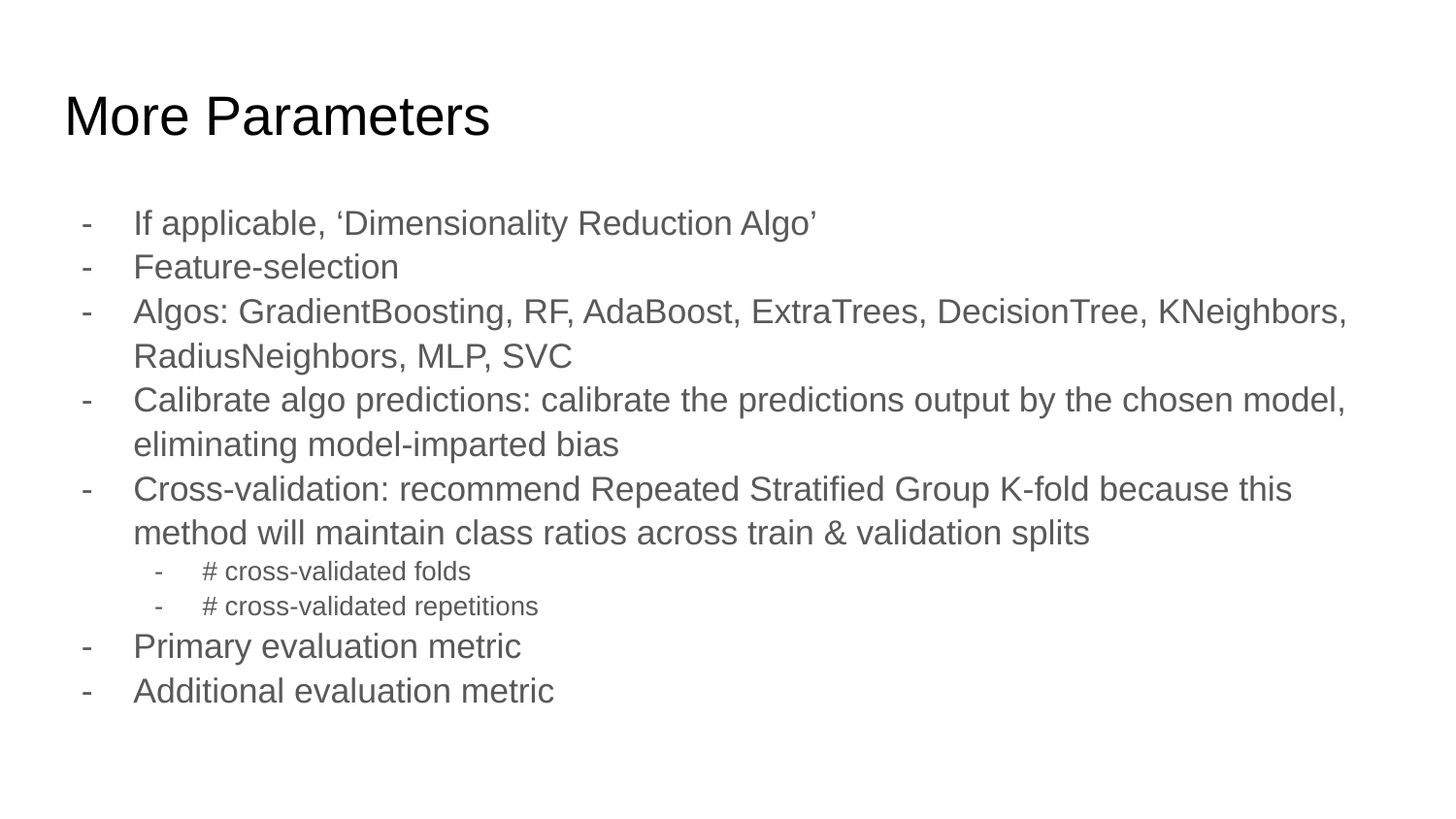

# More Parameters
If applicable, ‘Dimensionality Reduction Algo’
Feature-selection
Algos: GradientBoosting, RF, AdaBoost, ExtraTrees, DecisionTree, KNeighbors, RadiusNeighbors, MLP, SVC
Calibrate algo predictions: calibrate the predictions output by the chosen model, eliminating model-imparted bias
Cross-validation: recommend Repeated Stratified Group K-fold because this method will maintain class ratios across train & validation splits
# cross-validated folds
# cross-validated repetitions
Primary evaluation metric
Additional evaluation metric